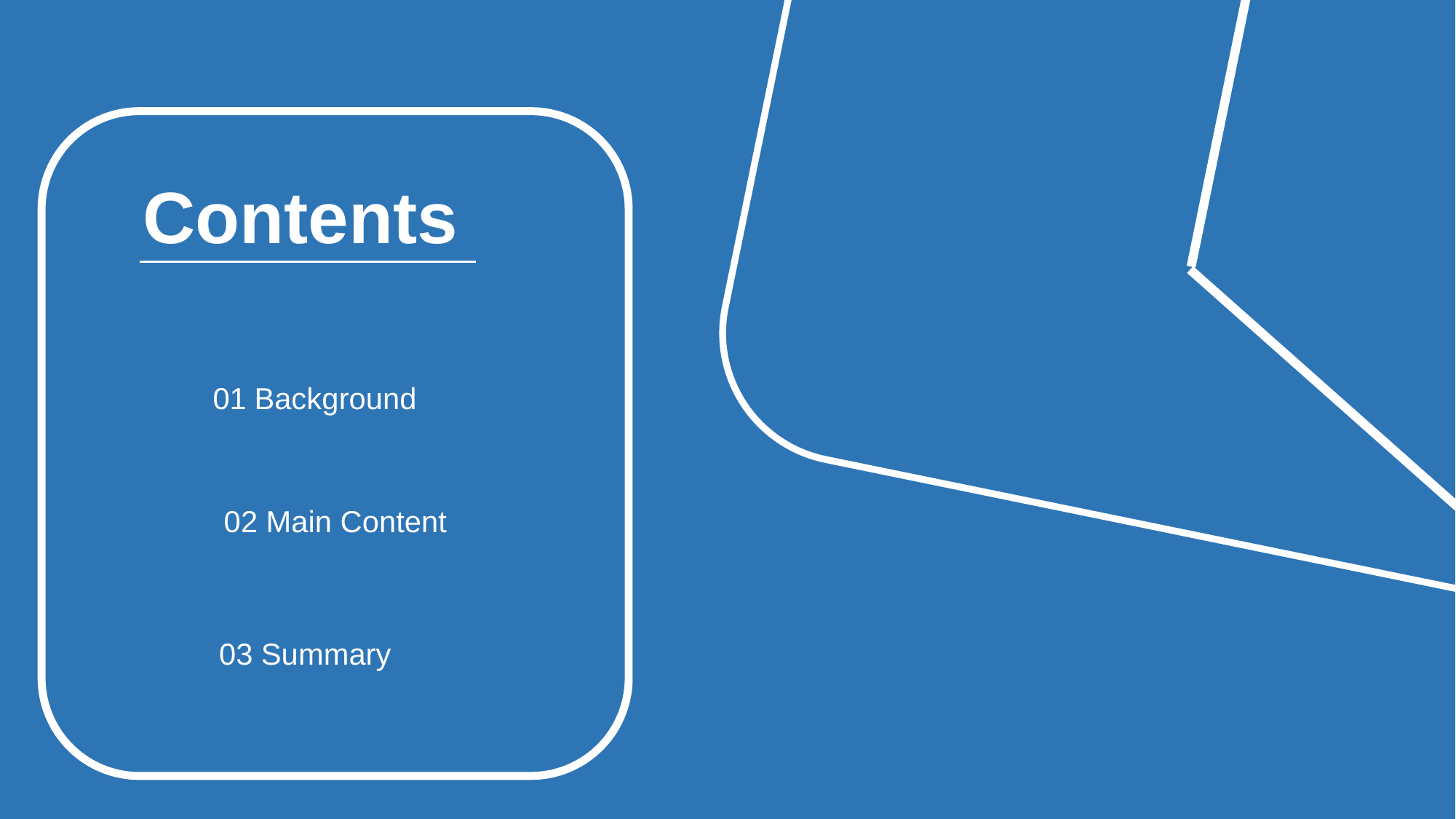

Contents
01 Background
02 Main Content
03 Summary